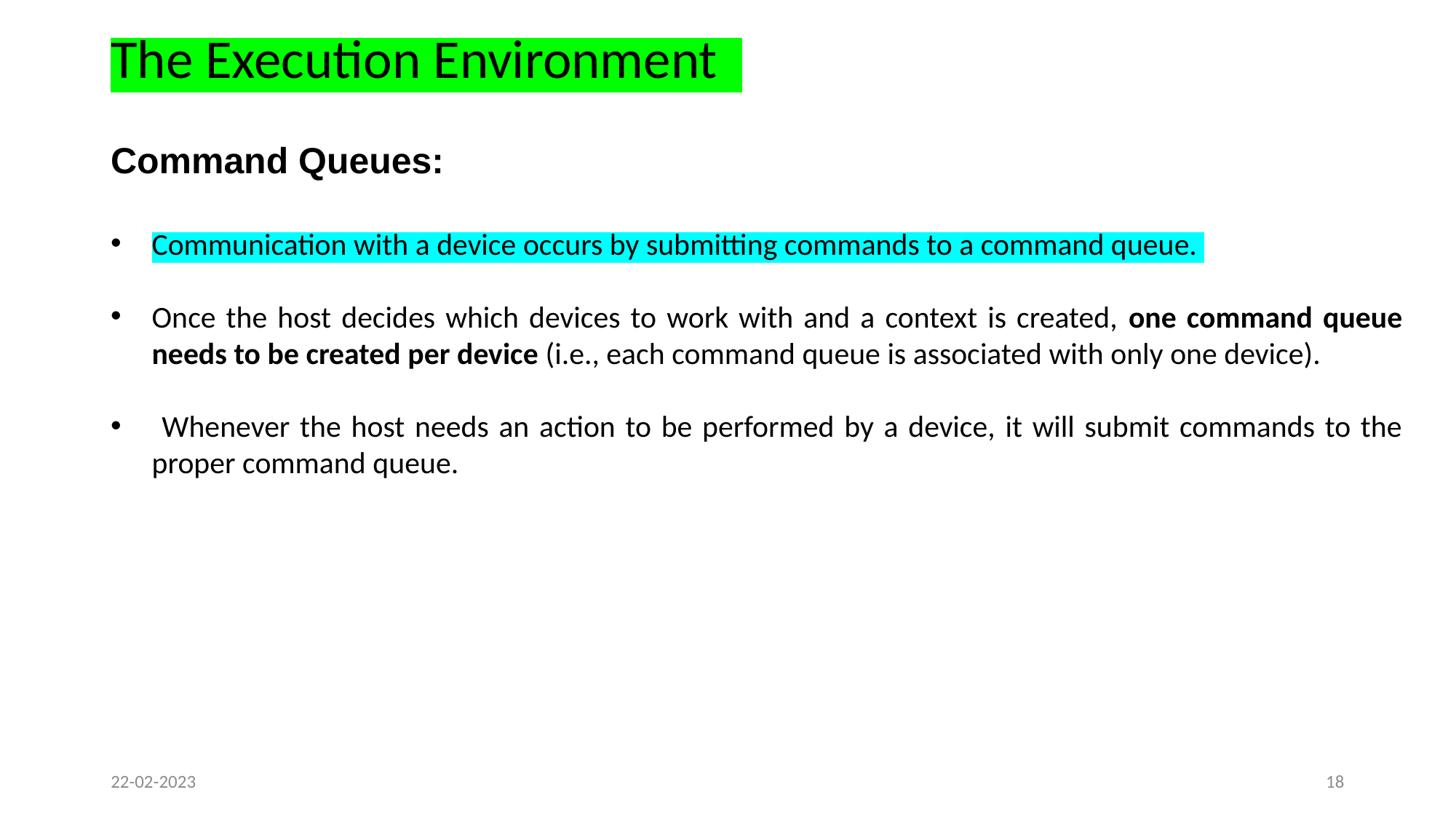

The Execution Environment
Command Queues:

Communication with a device occurs by submitting commands to a command queue.

Once the host decides which devices to work with and a context is created, one command queue needs to be created per device (i.e., each command queue is associated with only one device).

 Whenever the host needs an action to be performed by a device, it will submit commands to the proper command queue.

22-02-2023
18